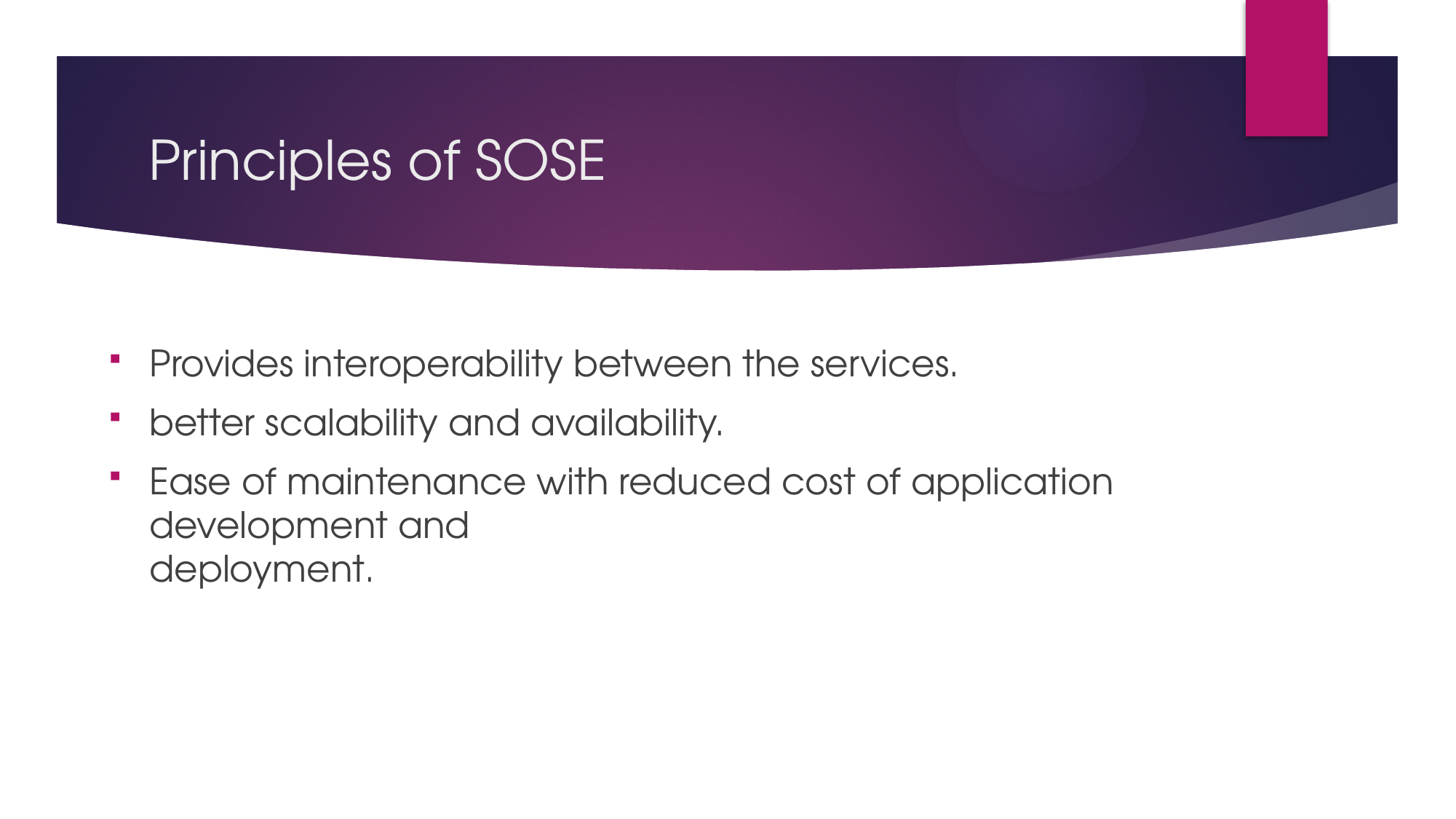

# Principles of SOSE
Provides interoperability between the services.
better scalability and availability.
Ease of maintenance with reduced cost of application development and 
deployment.